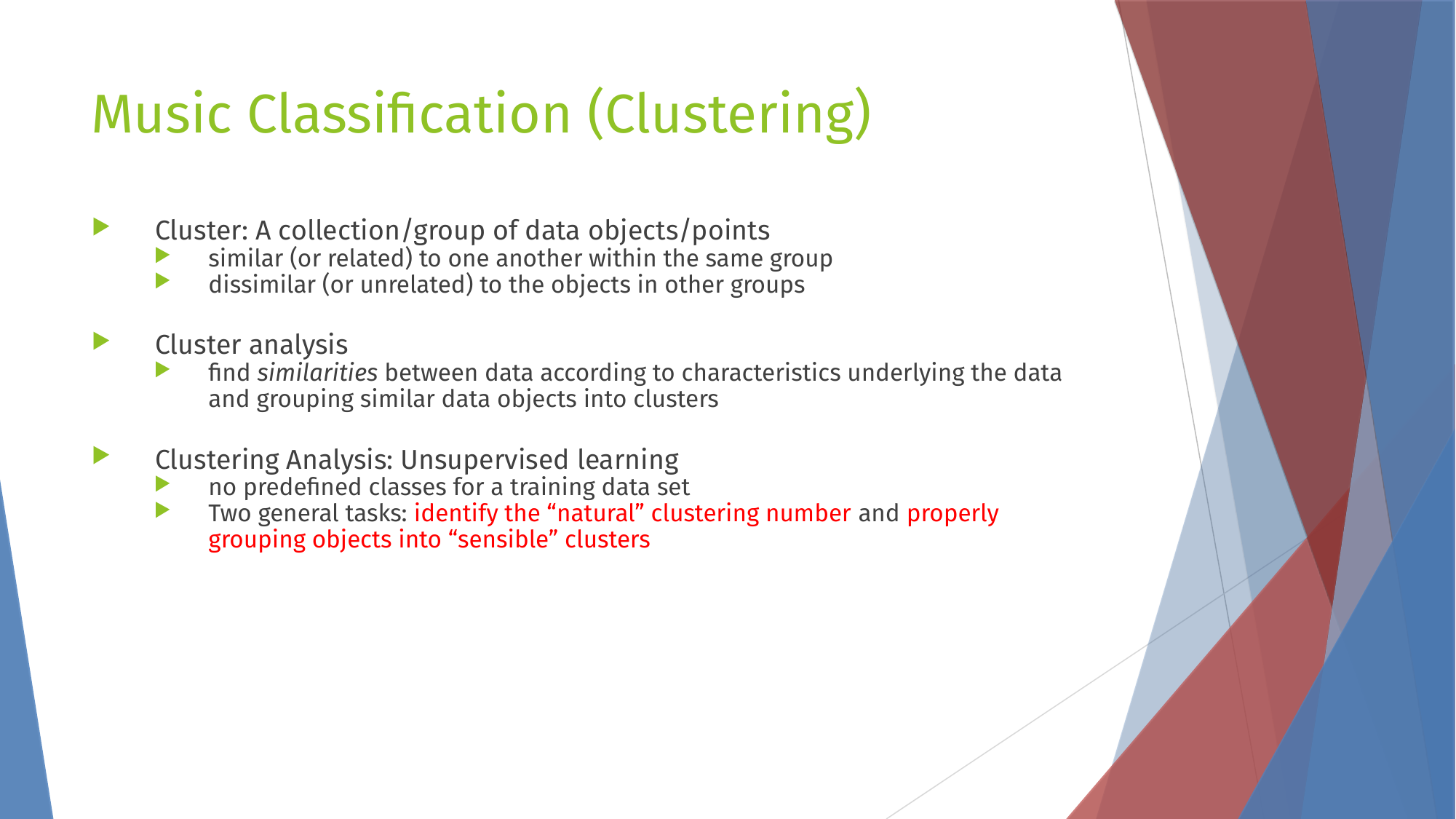

Music Classification (Clustering)
Cluster: A collection/group of data objects/points
similar (or related) to one another within the same group
dissimilar (or unrelated) to the objects in other groups

Cluster analysis
find similarities between data according to characteristics underlying the data and grouping similar data objects into clusters

Clustering Analysis: Unsupervised learning
no predefined classes for a training data set
Two general tasks: identify the “natural” clustering number and properly grouping objects into “sensible” clusters